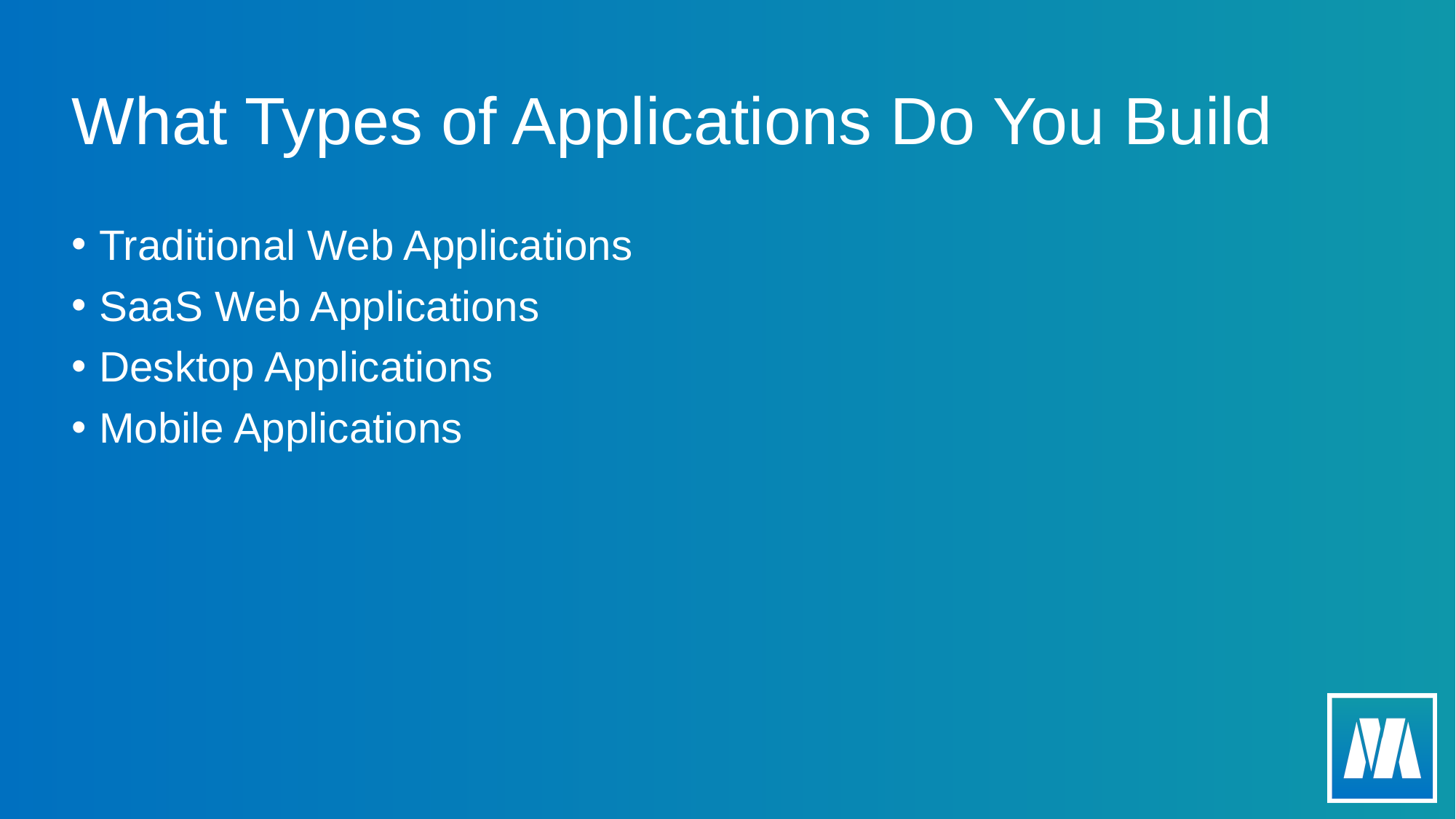

# What Types of Applications Do You Build
Traditional Web Applications
SaaS Web Applications
Desktop Applications
Mobile Applications